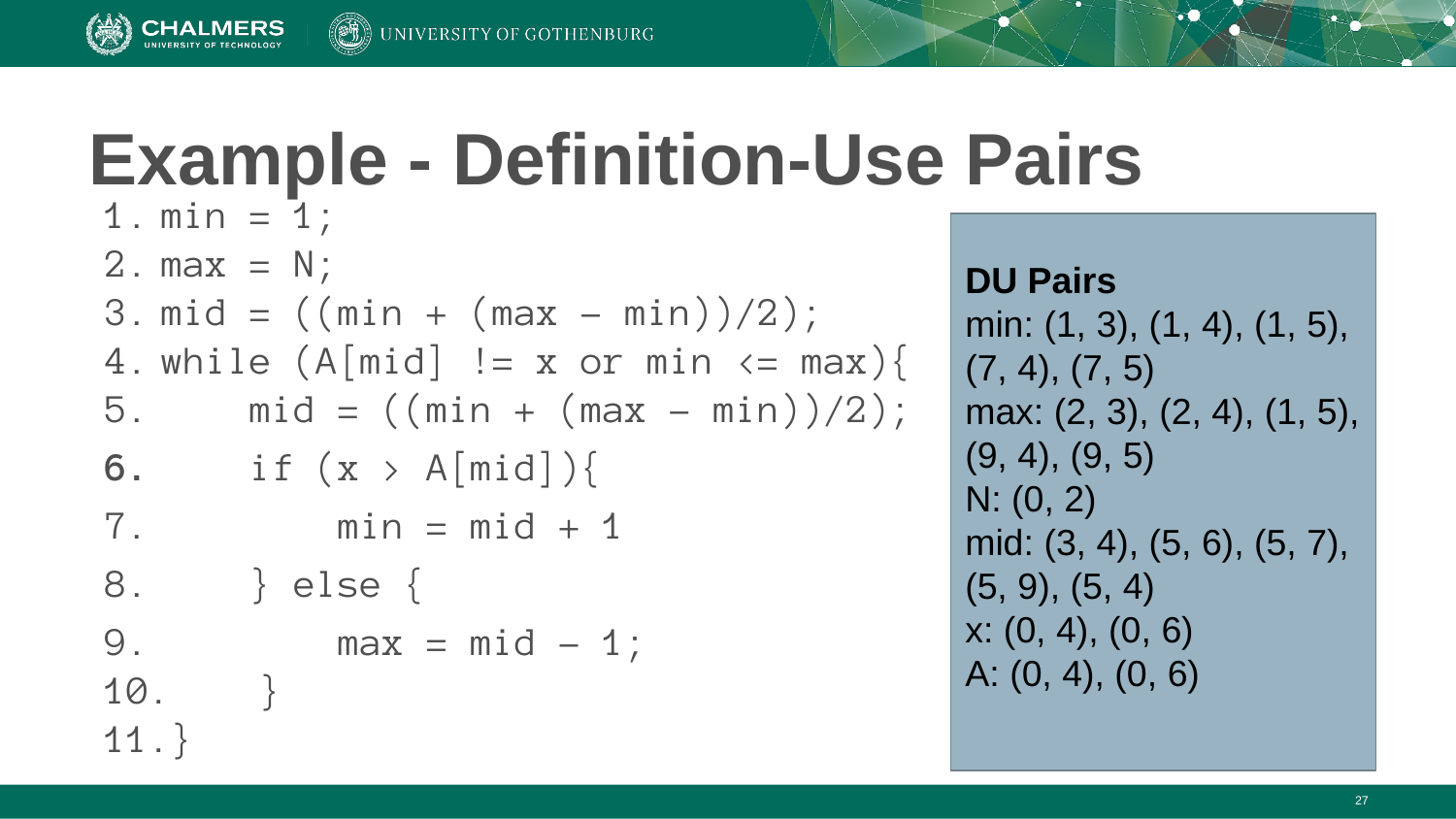

# Example - Definition-Use Pairs
min = 1;
max = N;
mid = ((min + (max - min))/2);
while (A[mid] != x or min <= max){
    mid = ((min + (max - min))/2);
    if (x > A[mid]){
        min = mid + 1
    } else {
        max = mid - 1;
    }
}
def - min
def - max, use - N
def - mid, use - min, max
use - A[mid], mid, x, min, max
def - mid, use - min, max
use - x, A[mid], mid
def - min, use - mid
-
def - max, use - mid
DU Pairs
min: (1, 3), (1, 4), (1, 5), (7, 4), (7, 5)
max: (2, 3), (2, 4), (1, 5), (9, 4), (9, 5)
N: (0, 2)
mid: (3, 4), (5, 6), (5, 7), (5, 9), (5, 4)
x: (0, 4), (0, 6)
A: (0, 4), (0, 6)

27